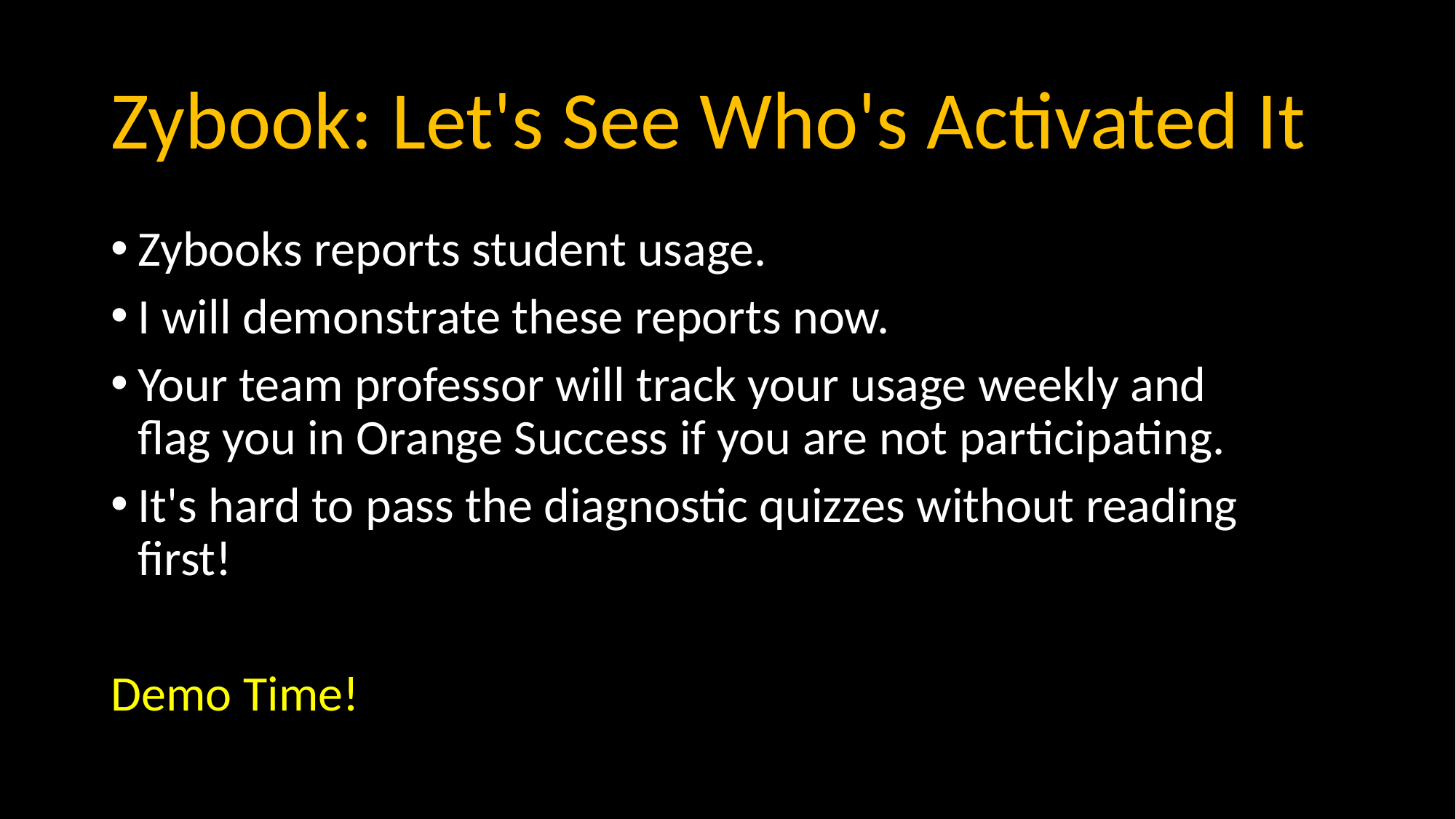

# Zybook: Let's See Who's Activated It
Zybooks reports student usage.
I will demonstrate these reports now.
Your team professor will track your usage weekly and flag you in Orange Success if you are not participating.
It's hard to pass the diagnostic quizzes without reading first!

Demo Time!